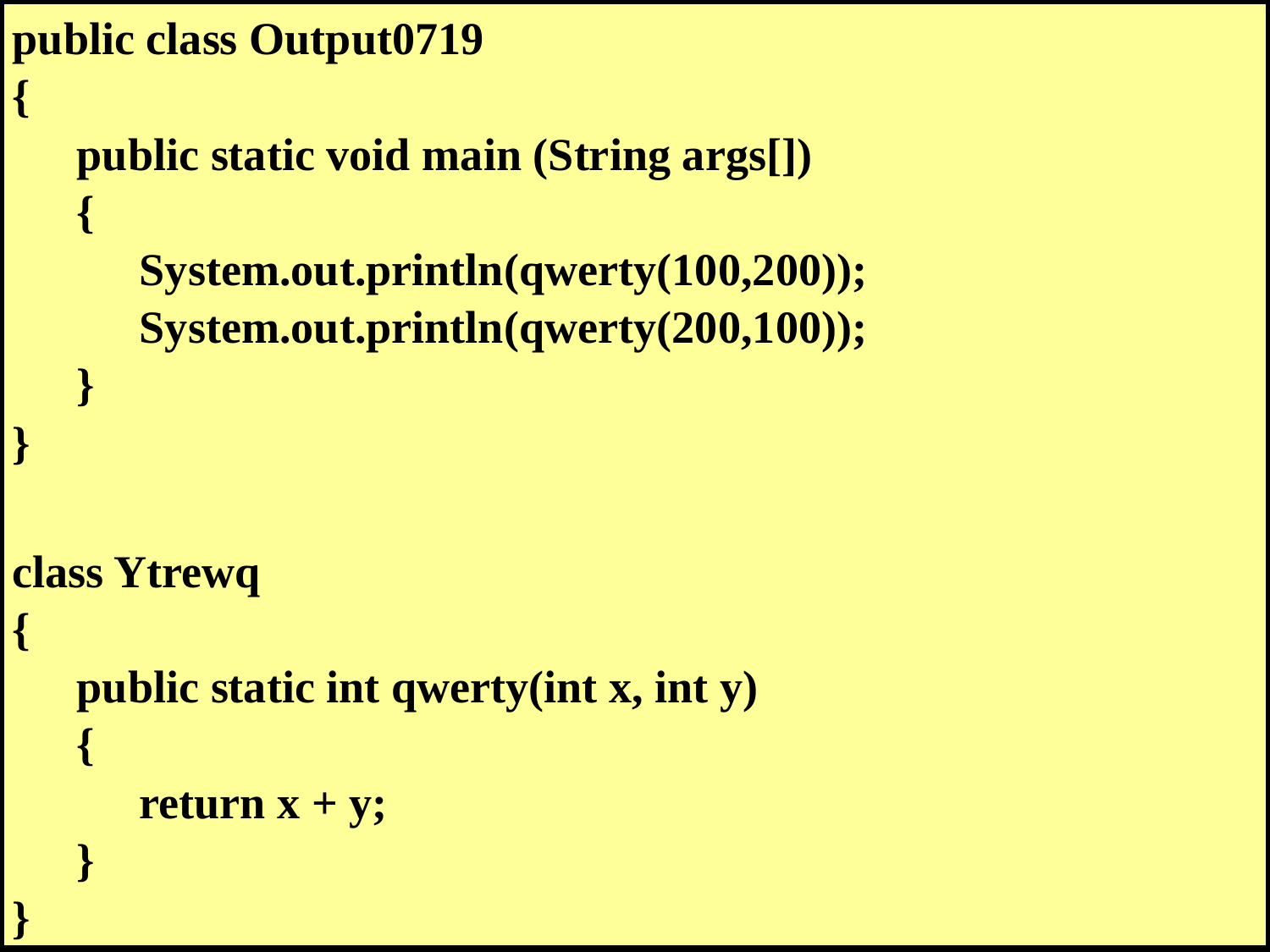

public class Output0719
{
	public static void main (String args[])
	{
		System.out.println(qwerty(100,200));
		System.out.println(qwerty(200,100));
	}
}

class Ytrewq
{
	public static int qwerty(int x, int y)
	{
		return x + y;
	}
}